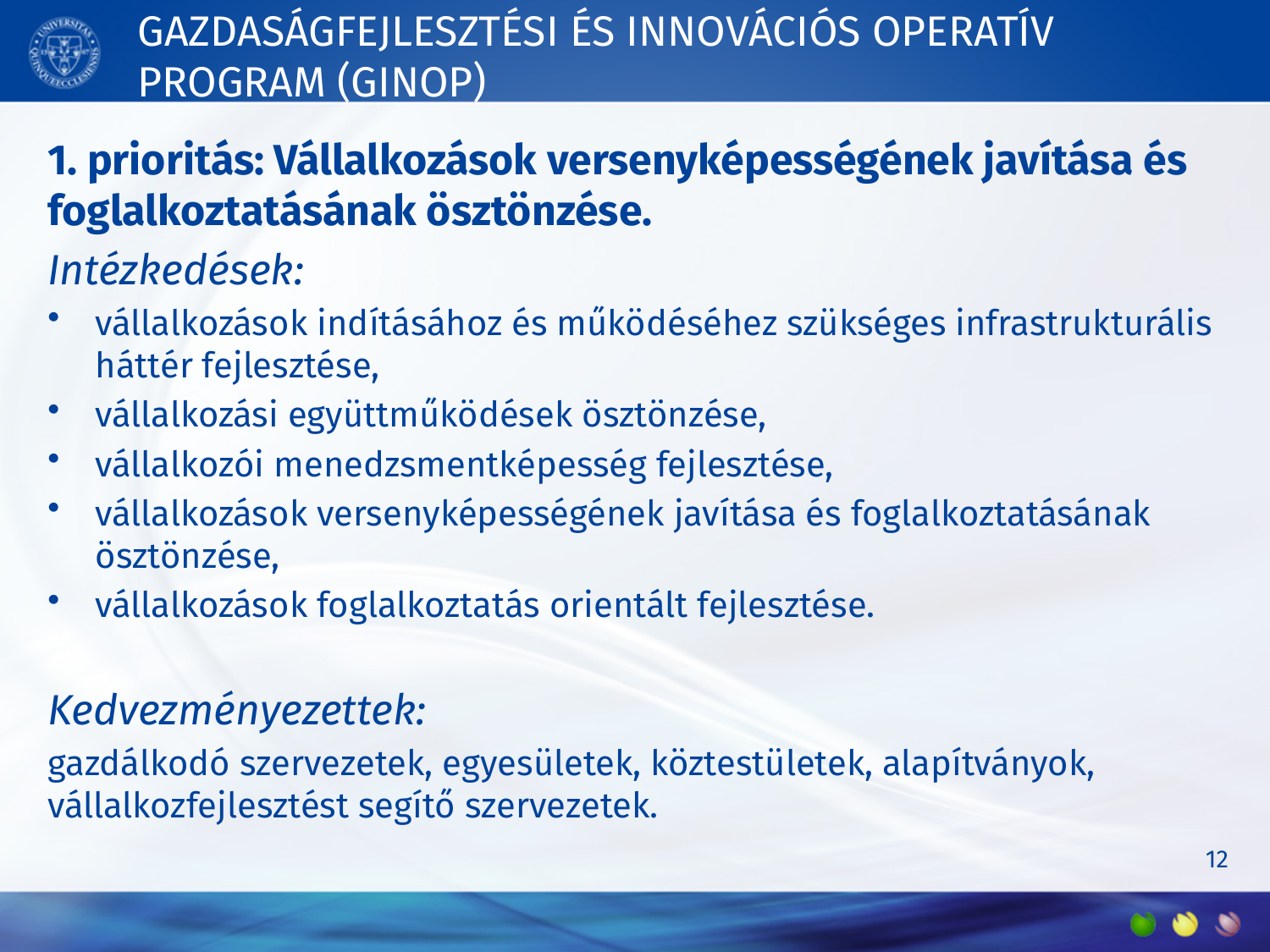

# GAZDASÁGFEJLESZTÉSI ÉS INNOVÁCIÓS OPERATÍV PROGRAM (GINOP)
1. prioritás: Vállalkozások versenyképességének javítása és foglalkoztatásának ösztönzése.
Intézkedések:
vállalkozások indításához és működéséhez szükséges infrastrukturális háttér fejlesztése,
vállalkozási együttműködések ösztönzése,
vállalkozói menedzsmentképesség fejlesztése,
vállalkozások versenyképességének javítása és foglalkoztatásának ösztönzése,
vállalkozások foglalkoztatás orientált fejlesztése.

Kedvezményezettek:
gazdálkodó szervezetek, egyesületek, köztestületek, alapítványok, vállalkozfejlesztést segítő szervezetek.
12